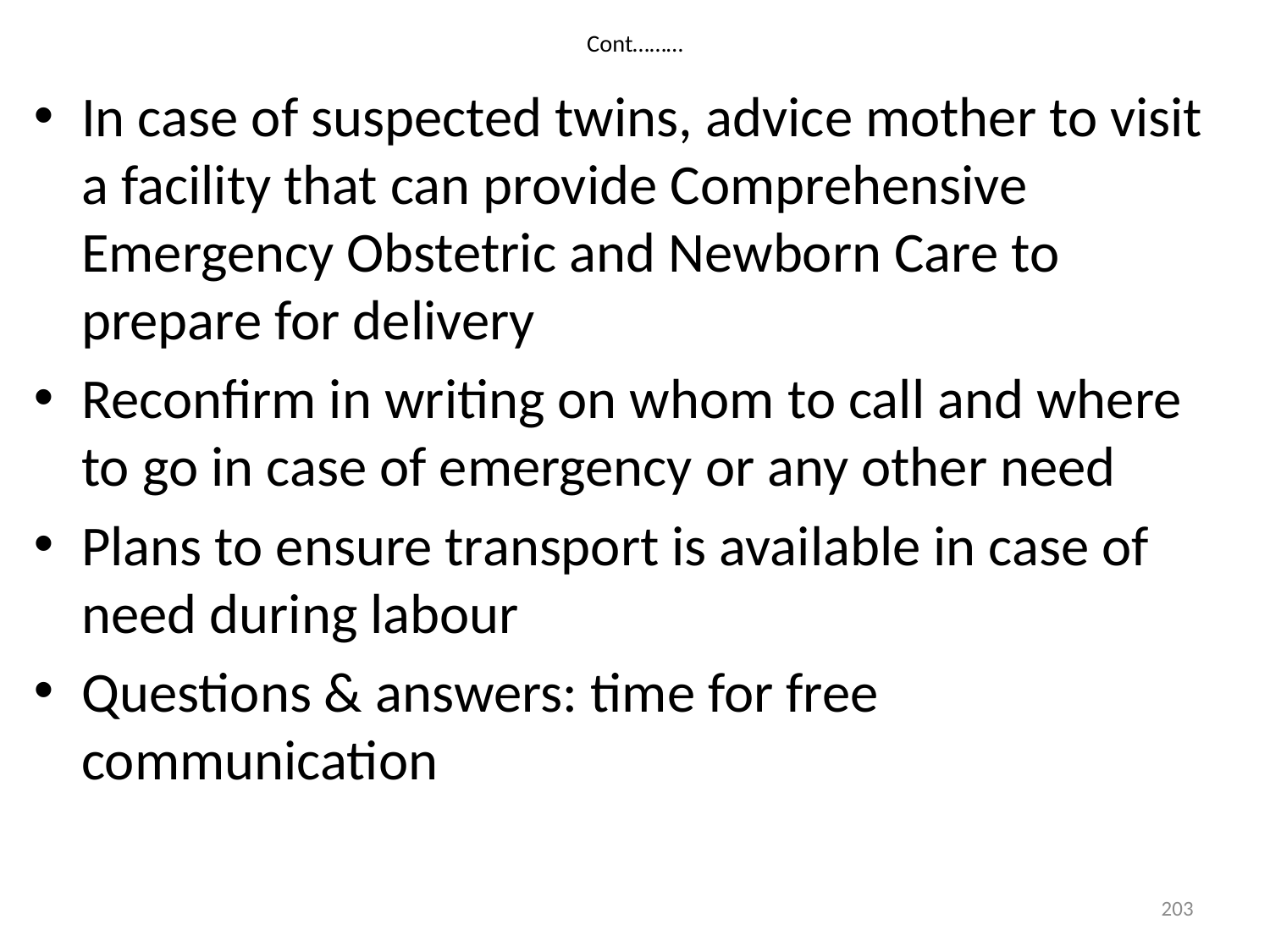

# Cont………
In case of suspected twins, advice mother to visit a facility that can provide Comprehensive Emergency Obstetric and Newborn Care to prepare for delivery
Reconfirm in writing on whom to call and where to go in case of emergency or any other need
Plans to ensure transport is available in case of need during labour
Questions & answers: time for free communication

203